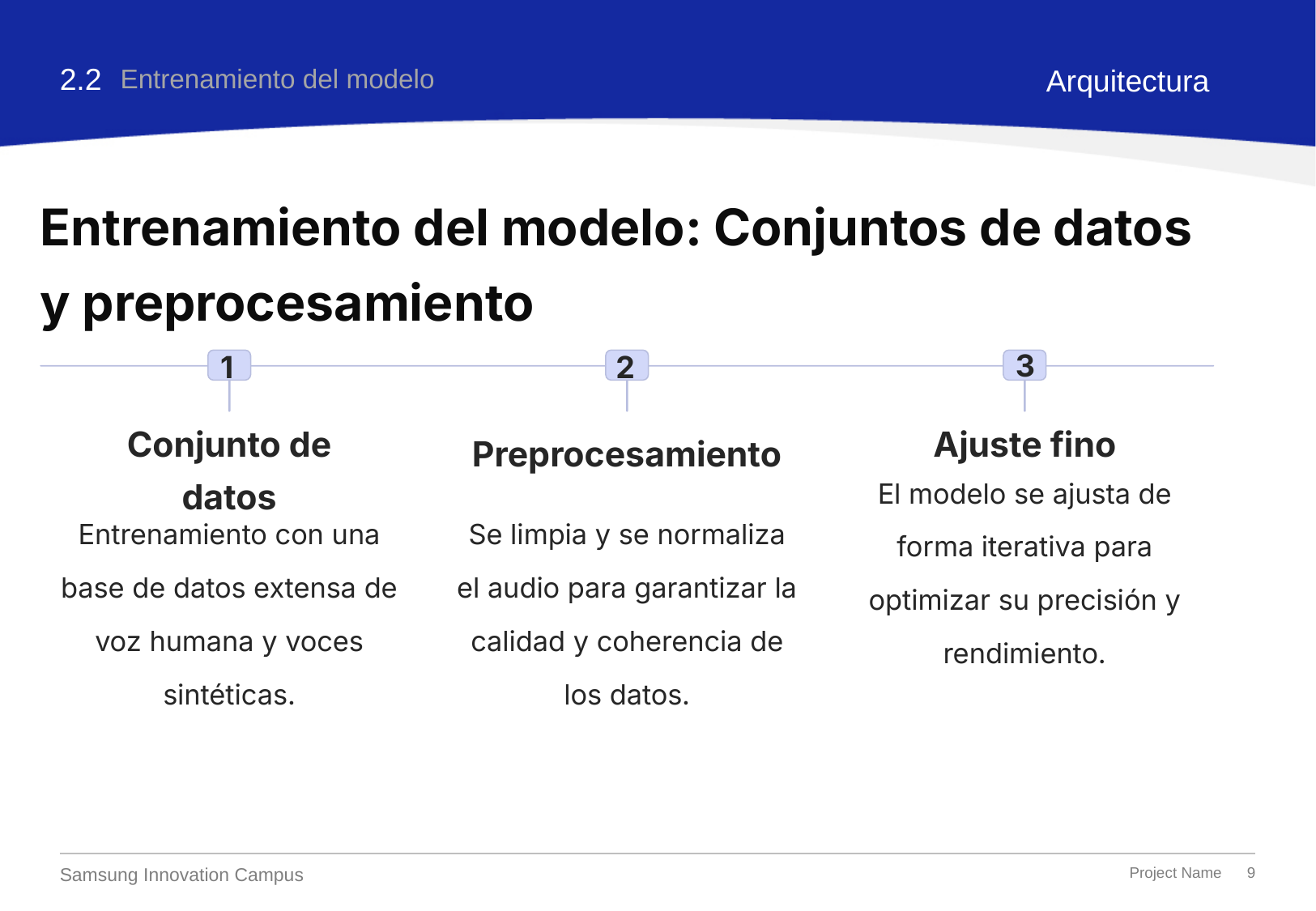

2.2
Arquitectura
Entrenamiento del modelo

Entrenamiento del modelo: Conjuntos de datos y preprocesamiento
3
2
1

Conjunto de datos
Ajuste fino
Preprocesamiento
El modelo se ajusta de forma iterativa para optimizar su precisión y rendimiento.
Entrenamiento con una base de datos extensa de voz humana y voces sintéticas.
Se limpia y se normaliza el audio para garantizar la calidad y coherencia de los datos.